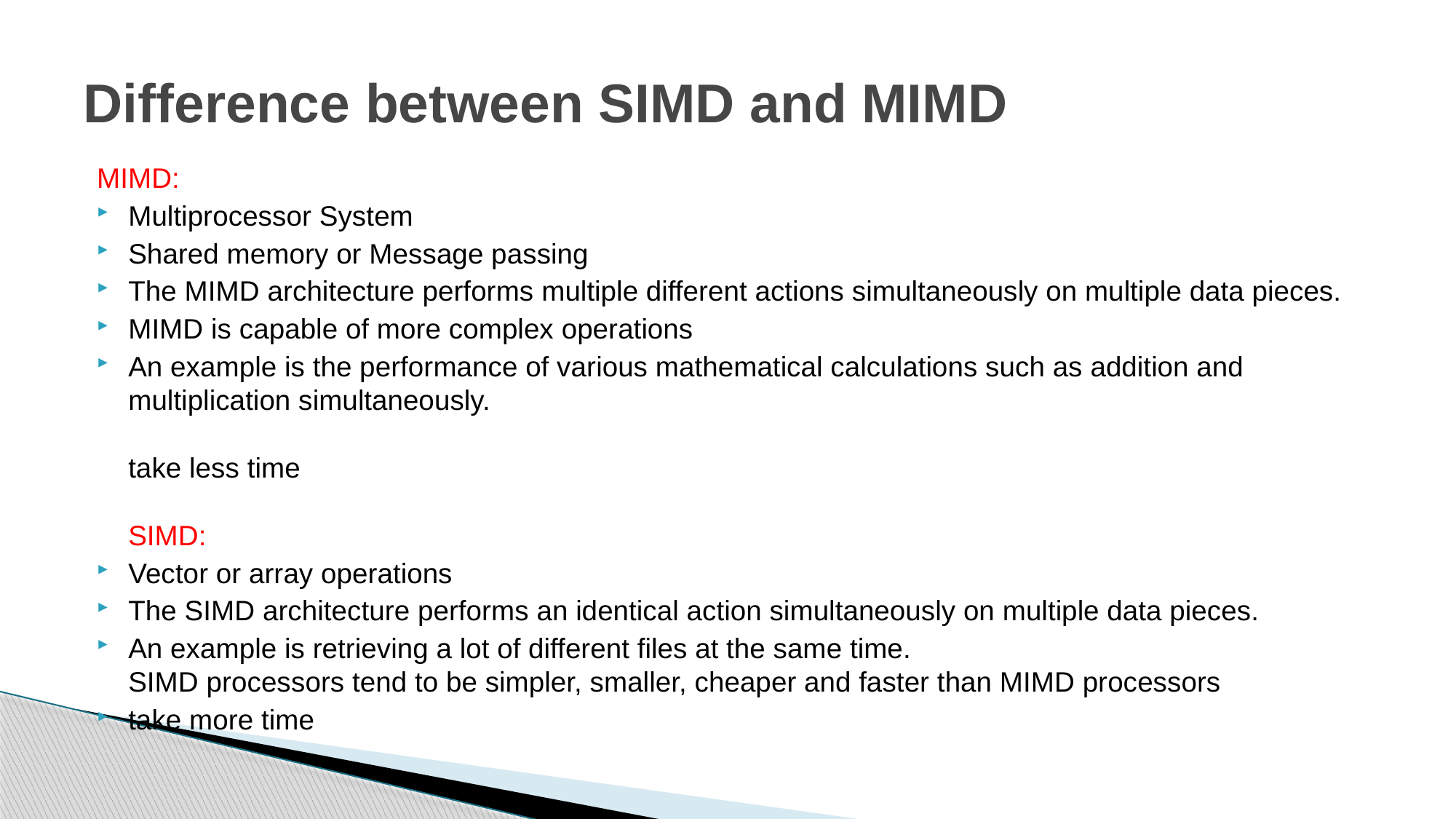

# Difference between SIMD and MIMD
MIMD:
Multiprocessor System
Shared memory or Message passing
The MIMD architecture performs multiple different actions simultaneously on multiple data pieces.
MIMD is capable of more complex operations
An example is the performance of various mathematical calculations such as addition and multiplication simultaneously.
take less time
SIMD:
Vector or array operations
The SIMD architecture performs an identical action simultaneously on multiple data pieces.
An example is retrieving a lot of different files at the same time.
SIMD processors tend to be simpler, smaller, cheaper and faster than MIMD processors
take more time